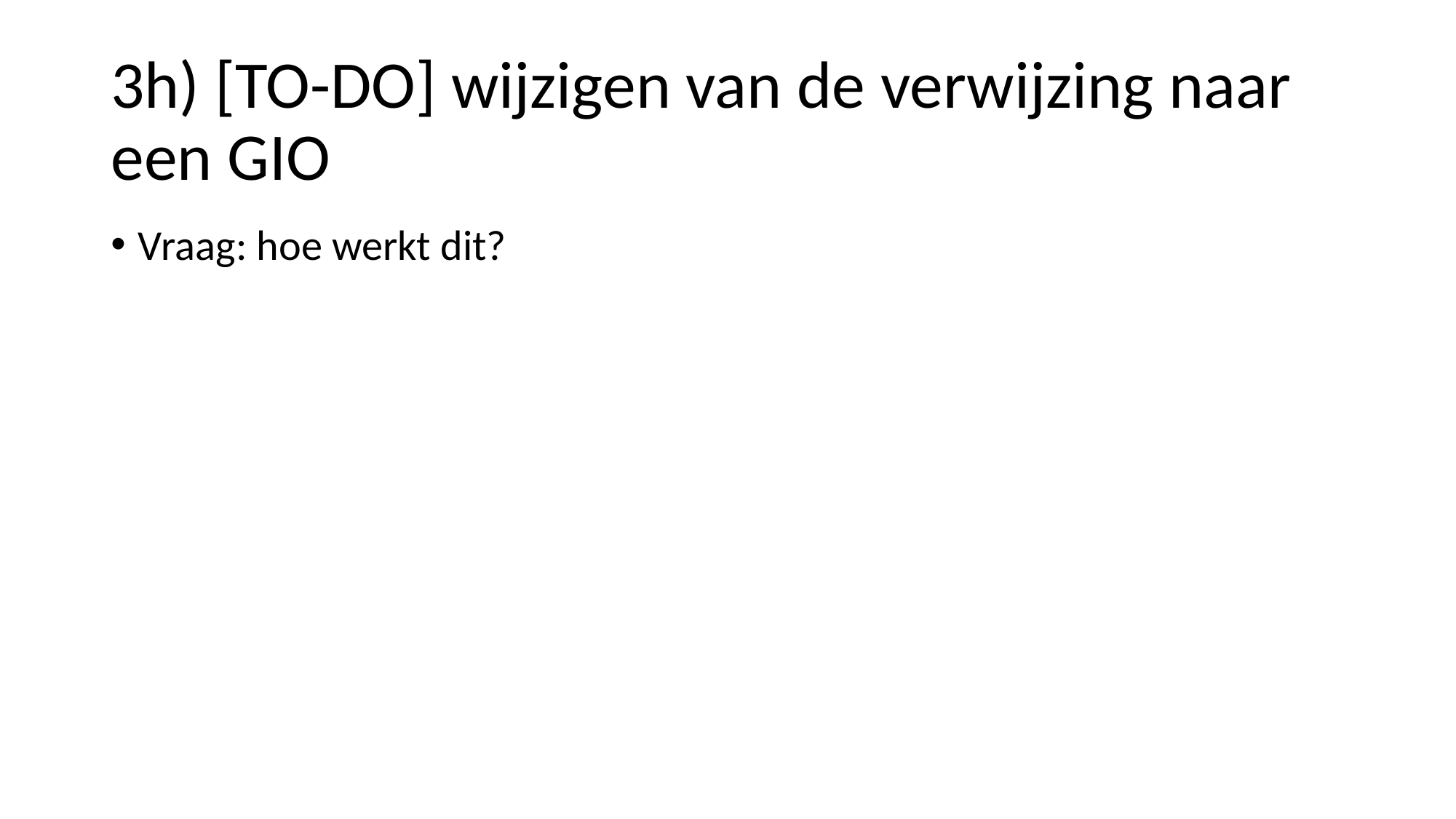

# 3h) [TO-DO] wijzigen van de verwijzing naar een GIO
Vraag: hoe werkt dit?